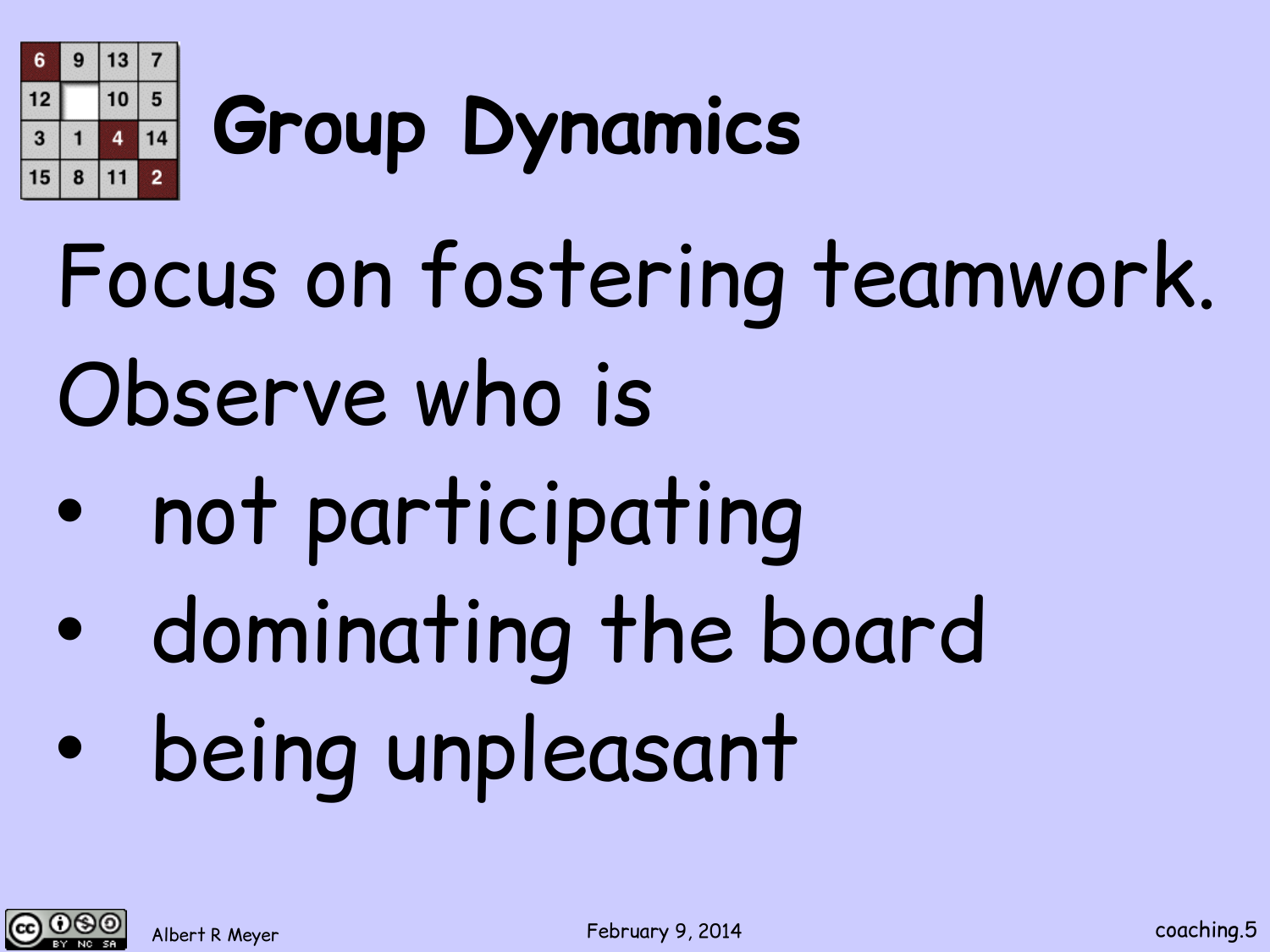

# Group Dynamics
Focus on fostering teamwork.
Observe who is
not participating
dominating the board
being unpleasant
coaching.5